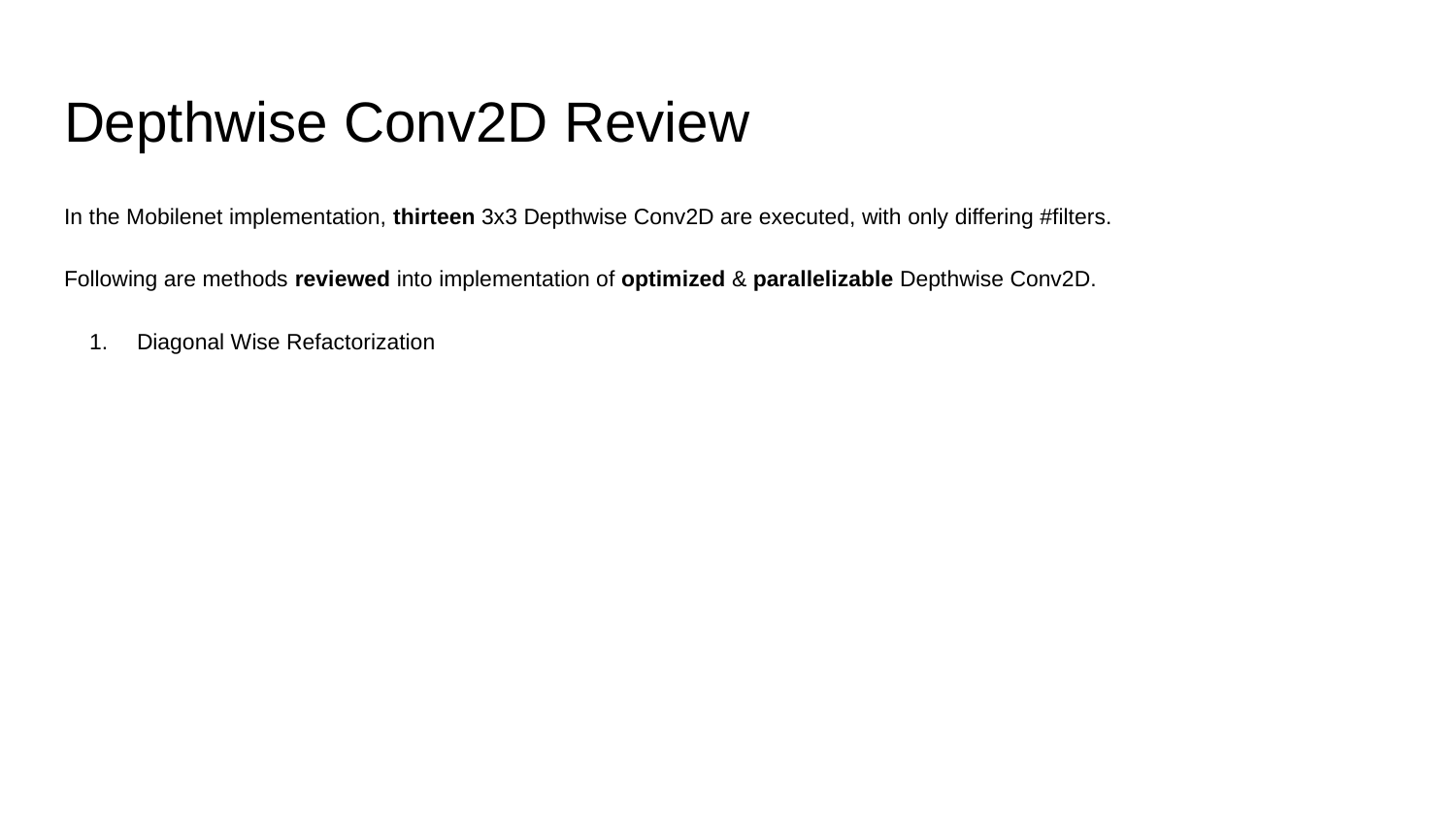

# Depthwise Conv2D Review
In the Mobilenet implementation, thirteen 3x3 Depthwise Conv2D are executed, with only differing #filters.
Following are methods reviewed into implementation of optimized & parallelizable Depthwise Conv2D.
Diagonal Wise Refactorization